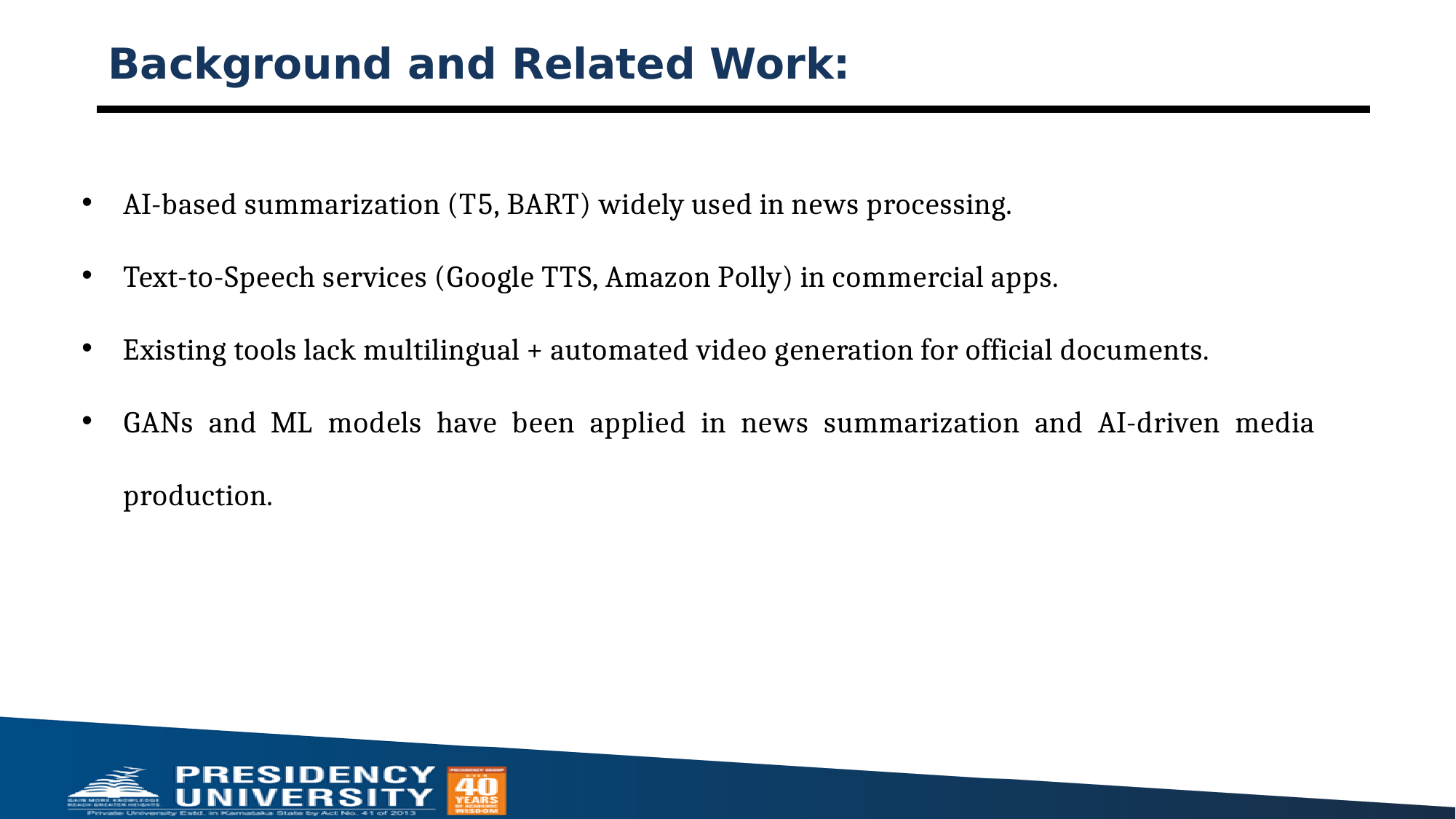

# Background and Related Work:
AI-based summarization (T5, BART) widely used in news processing.
Text-to-Speech services (Google TTS, Amazon Polly) in commercial apps.
Existing tools lack multilingual + automated video generation for official documents.
GANs and ML models have been applied in news summarization and AI-driven media production.